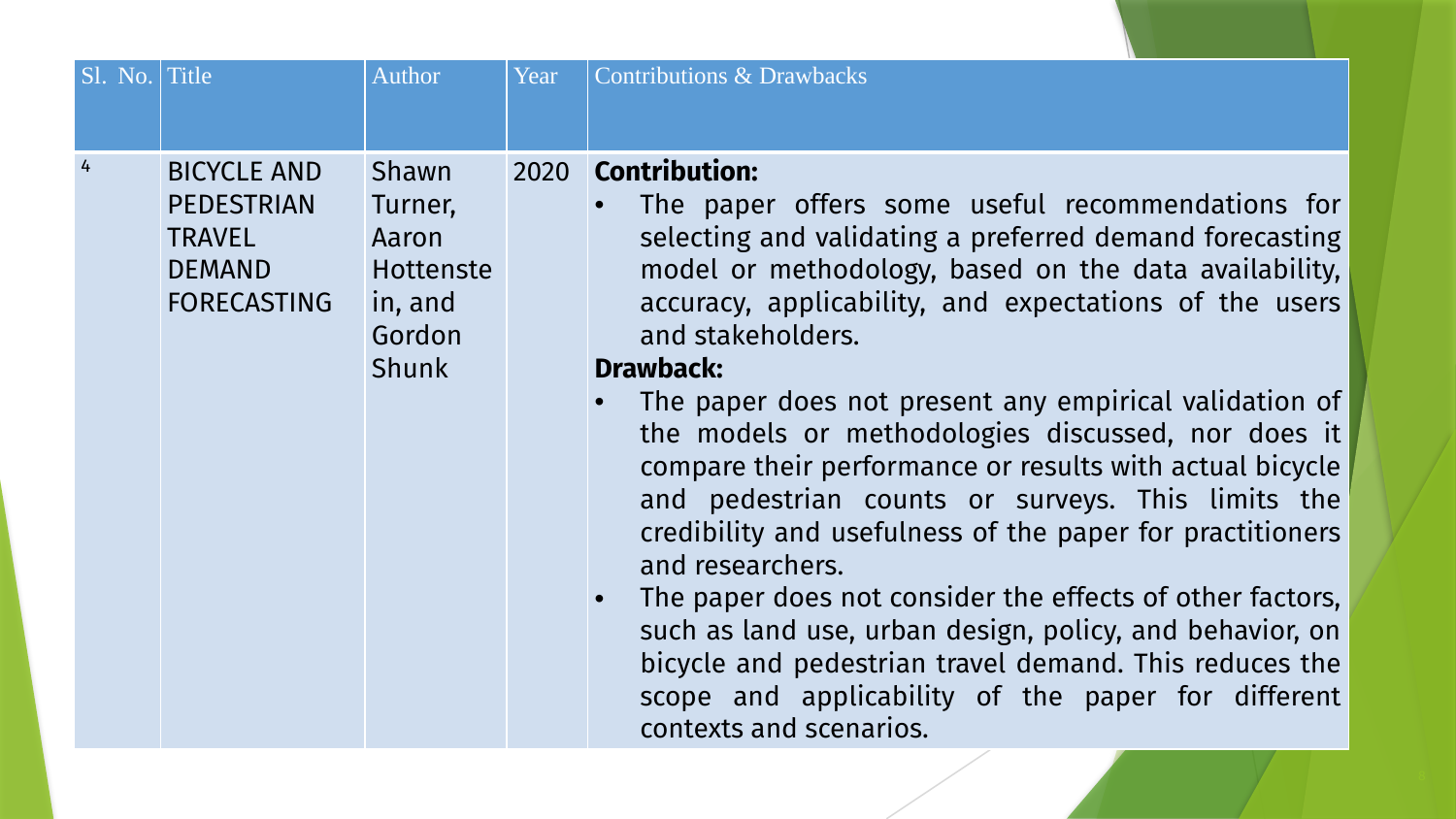

| Sl. No. | Title | Author | Year | Contributions & Drawbacks |
| --- | --- | --- | --- | --- |
| 4 | BICYCLE AND PEDESTRIAN TRAVEL DEMAND FORECASTING | Shawn Turner, Aaron Hottenstein, and Gordon Shunk | 2020 | Contribution: The paper offers some useful recommendations for selecting and validating a preferred demand forecasting model or methodology, based on the data availability, accuracy, applicability, and expectations of the users and stakeholders. Drawback: The paper does not present any empirical validation of the models or methodologies discussed, nor does it compare their performance or results with actual bicycle and pedestrian counts or surveys. This limits the credibility and usefulness of the paper for practitioners and researchers. The paper does not consider the effects of other factors, such as land use, urban design, policy, and behavior, on bicycle and pedestrian travel demand. This reduces the scope and applicability of the paper for different contexts and scenarios. |
8